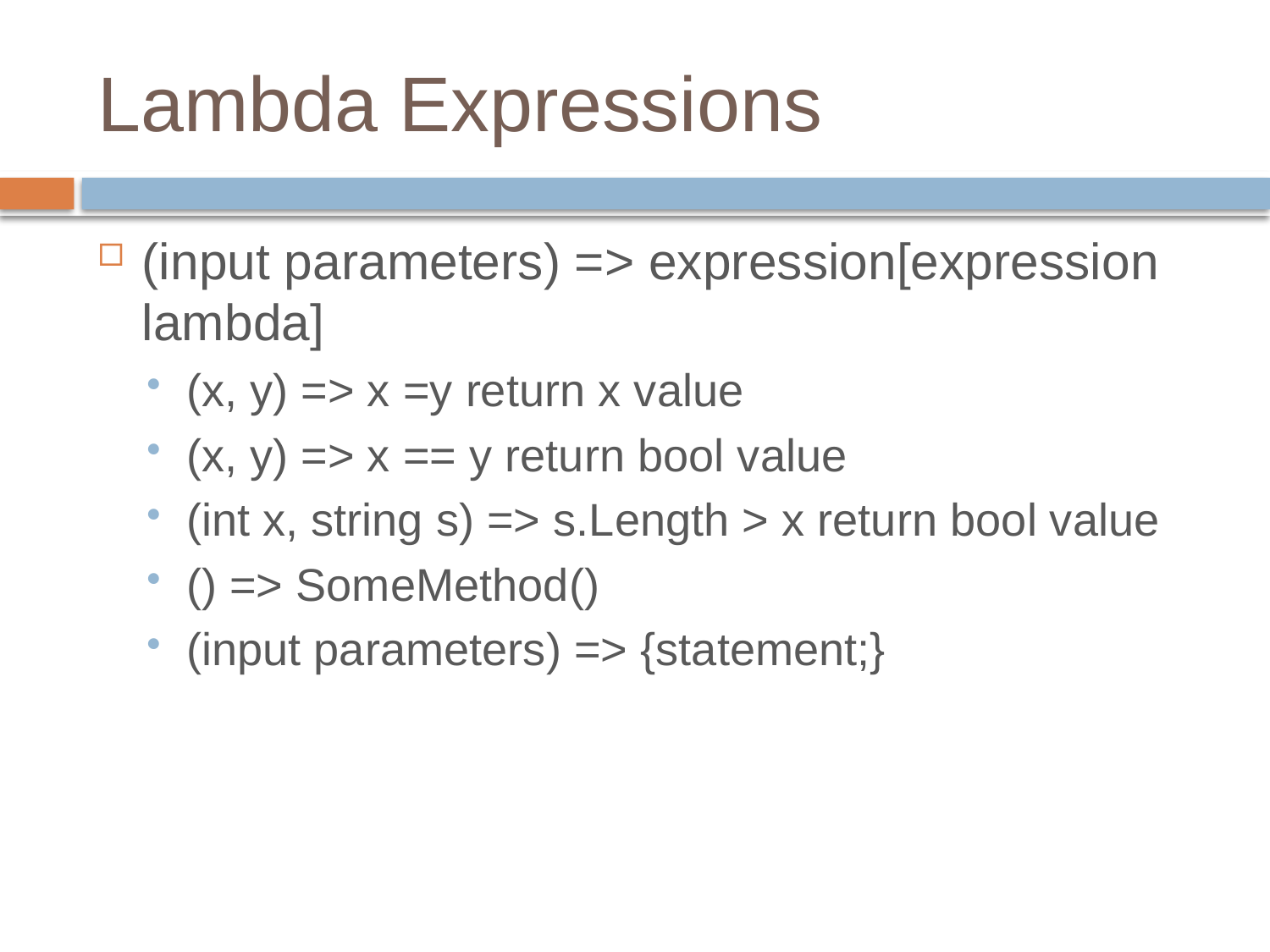

# Lambda Expressions
(input parameters) => expression[expression lambda]
(x, y) => x =y return x value
(x, y) => x == y return bool value
(int x, string s) => s.Length > x return bool value
() => SomeMethod()
(input parameters) => {statement;}